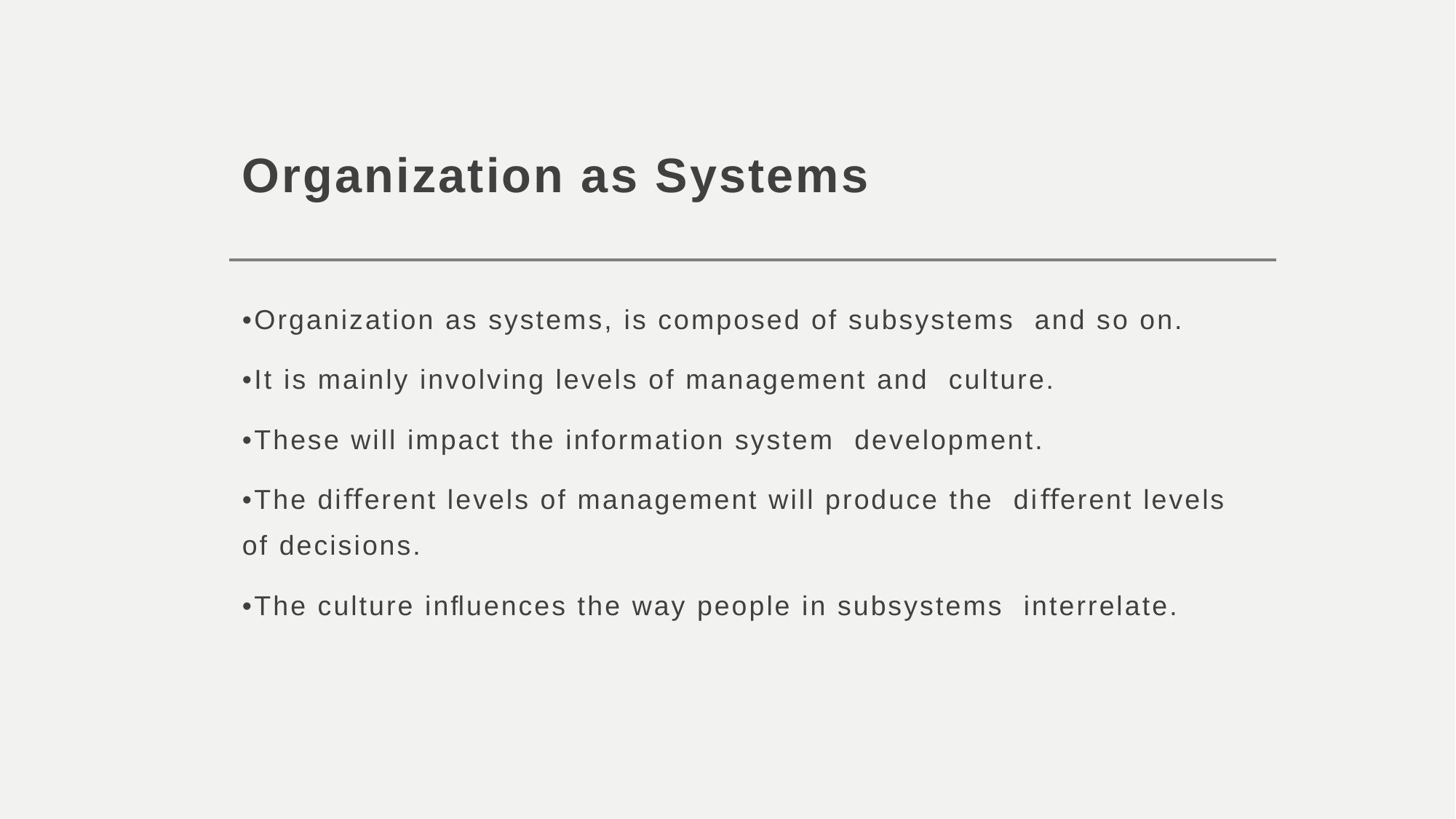

# Organization as Systems
•Organization as systems, is composed of subsystems  and so on.
•It is mainly involving levels of management and  culture.
•These will impact the information system  development.
•The diﬀerent levels of management will produce the  diﬀerent levels of decisions.
•The culture inﬂuences the way people in subsystems  interrelate.